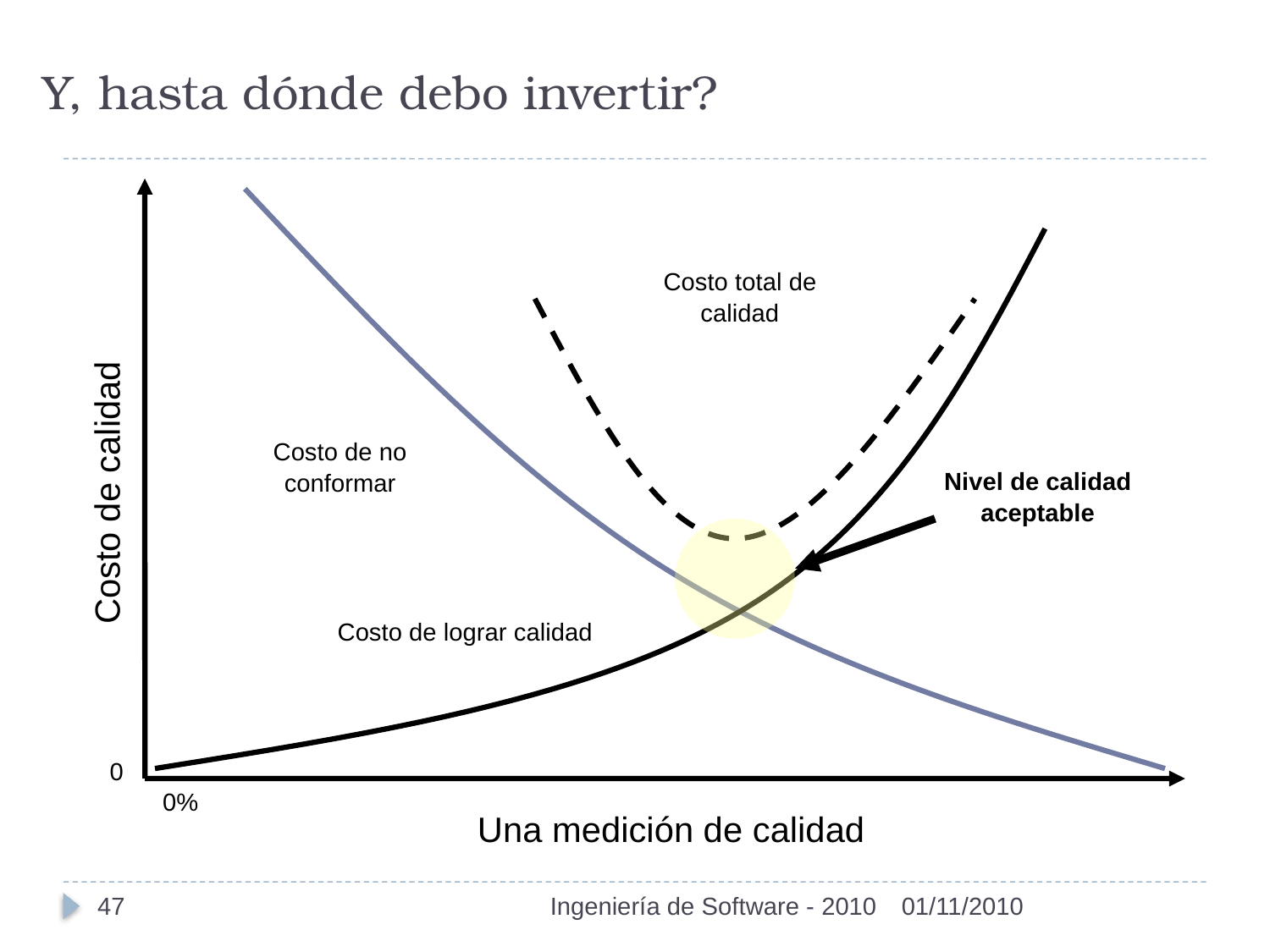

# Y, hasta dónde debo invertir?

Costo total de calidad

Costo de no conformar
Nivel de calidad
aceptable

Costo de calidad

Costo de lograr calidad
0

0%
Una medición de calidad
47
Ingeniería de Software - 2010
01/11/2010